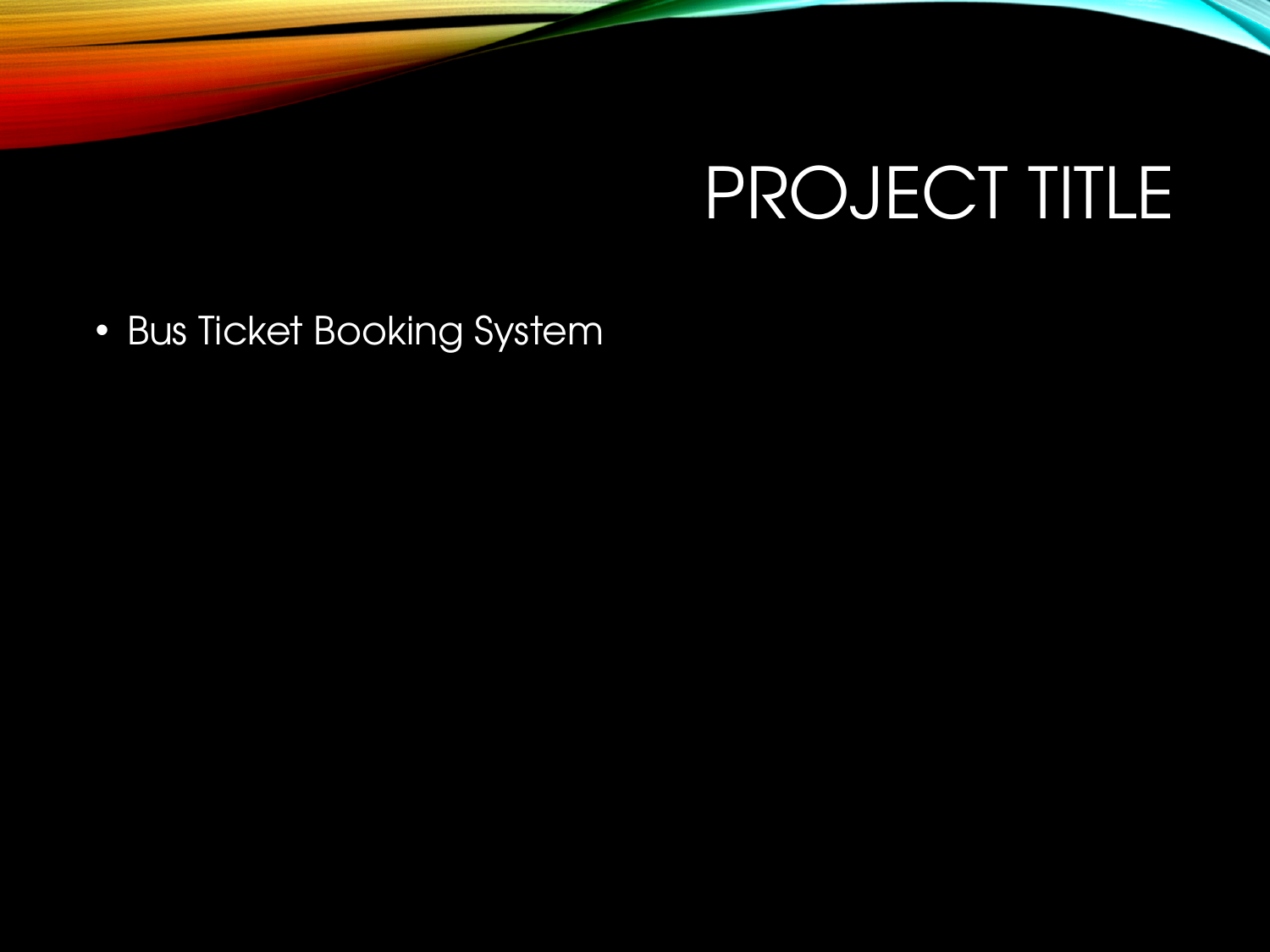

# Project Title
Bus Ticket Booking System